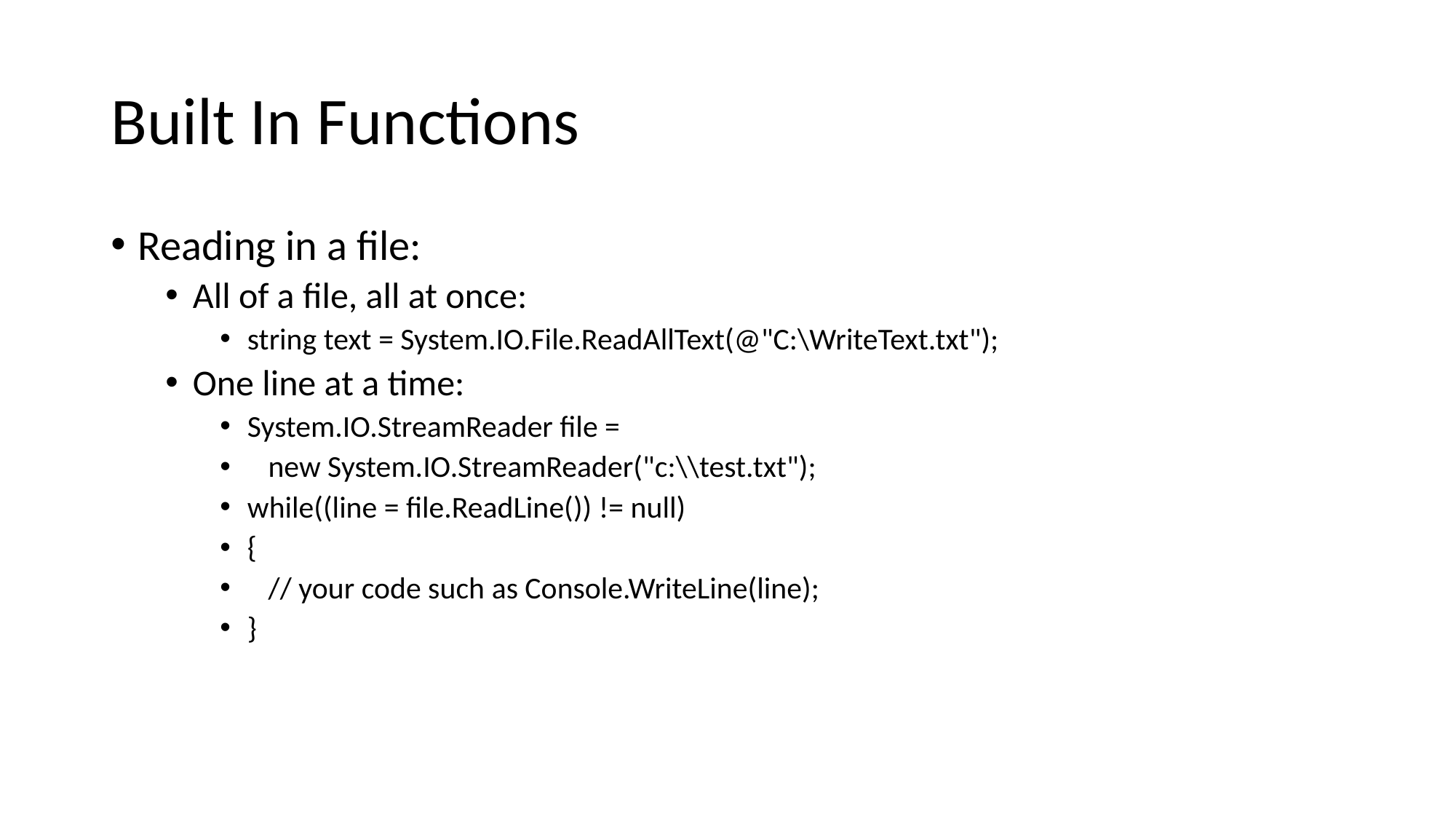

# Built In Functions
Reading in a file:
All of a file, all at once:
string text = System.IO.File.ReadAllText(@"C:\WriteText.txt");
One line at a time:
System.IO.StreamReader file =
   new System.IO.StreamReader("c:\\test.txt");
while((line = file.ReadLine()) != null)
{
   // your code such as Console.WriteLine(line);
}